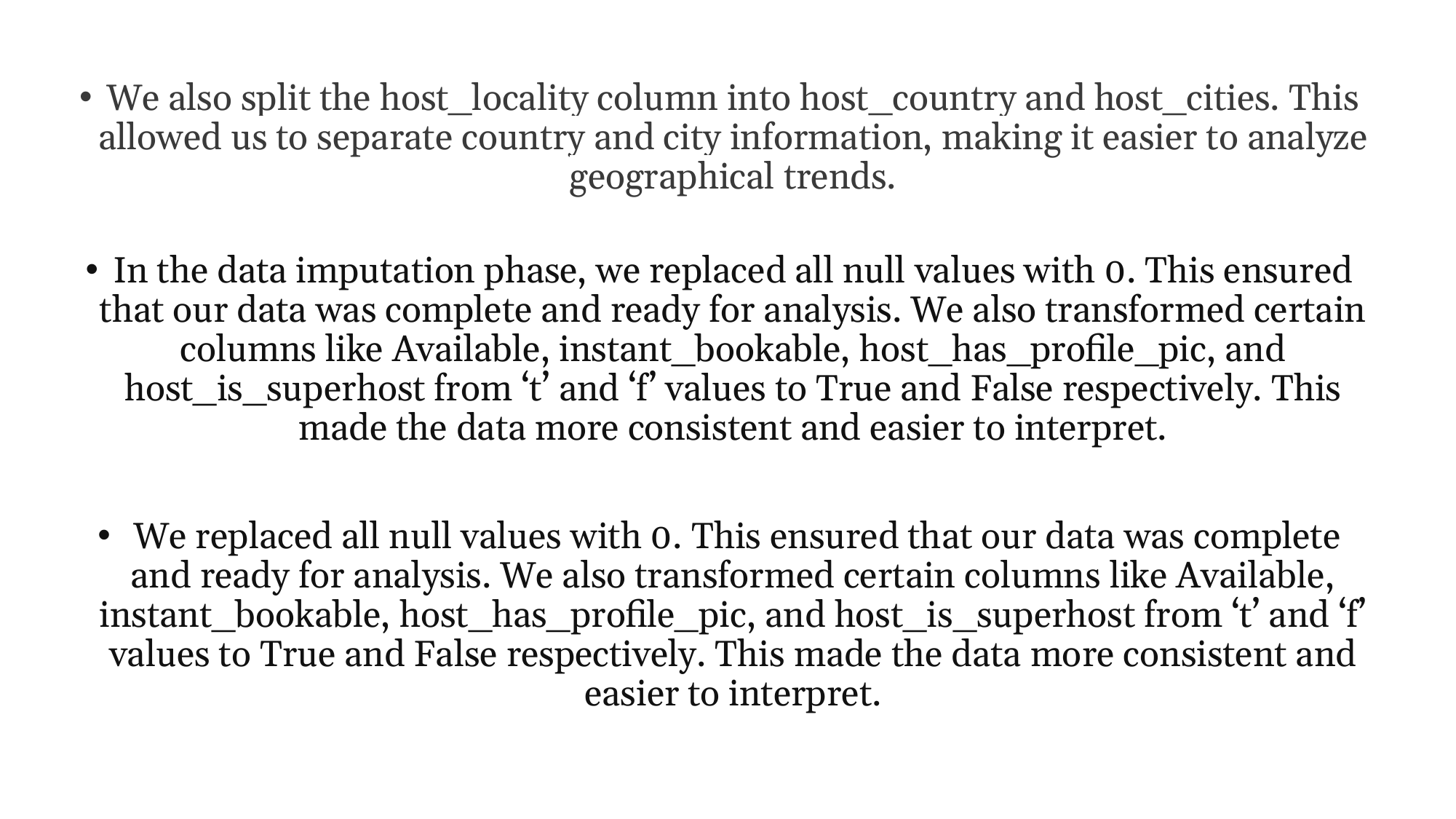

We also split the host_locality column into host_country and host_cities. This allowed us to separate country and city information, making it easier to analyze geographical trends.

In the data imputation phase, we replaced all null values with 0. This ensured that our data was complete and ready for analysis. We also transformed certain columns like Available, instant_bookable, host_has_profile_pic, and host_is_superhost from ‘t’ and ‘f’ values to True and False respectively. This made the data more consistent and easier to interpret.

 We replaced all null values with 0. This ensured that our data was complete and ready for analysis. We also transformed certain columns like Available, instant_bookable, host_has_profile_pic, and host_is_superhost from ‘t’ and ‘f’ values to True and False respectively. This made the data more consistent and easier to interpret.